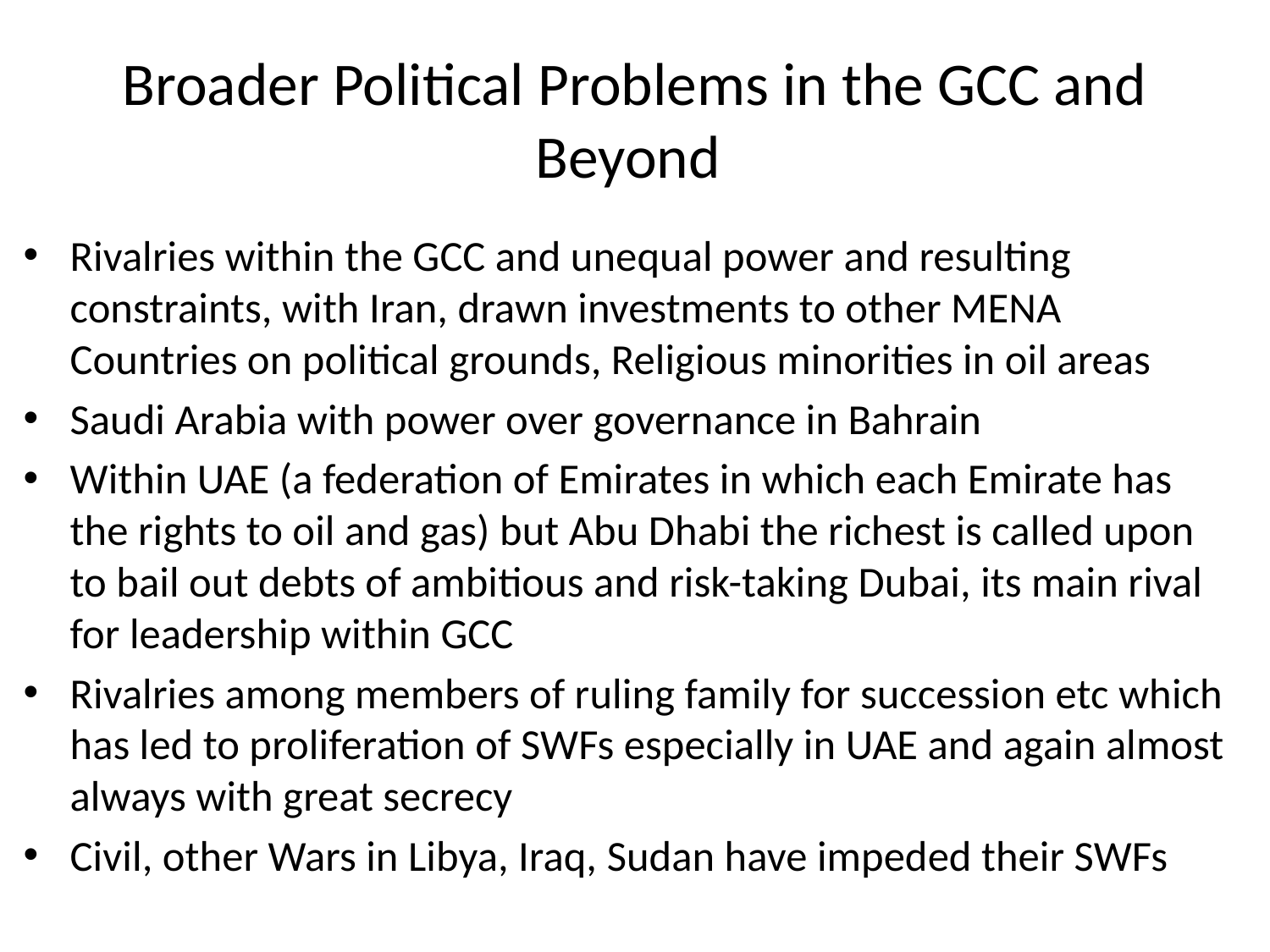

# Broader Political Problems in the GCC and Beyond
Rivalries within the GCC and unequal power and resulting constraints, with Iran, drawn investments to other MENA Countries on political grounds, Religious minorities in oil areas
Saudi Arabia with power over governance in Bahrain
Within UAE (a federation of Emirates in which each Emirate has the rights to oil and gas) but Abu Dhabi the richest is called upon to bail out debts of ambitious and risk-taking Dubai, its main rival for leadership within GCC
Rivalries among members of ruling family for succession etc which has led to proliferation of SWFs especially in UAE and again almost always with great secrecy
Civil, other Wars in Libya, Iraq, Sudan have impeded their SWFs